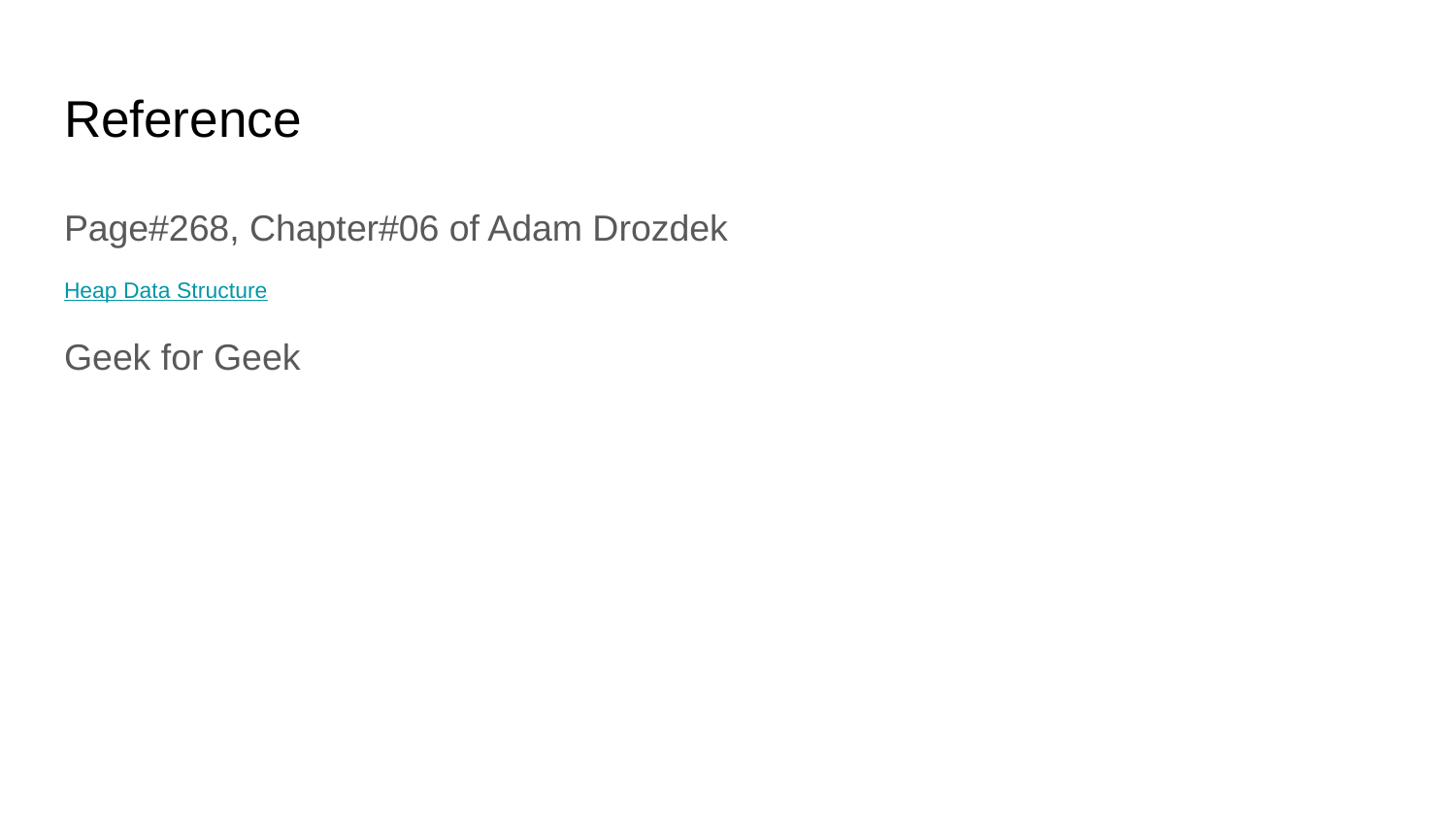

# Reference
Page#268, Chapter#06 of Adam Drozdek
Heap Data Structure
Geek for Geek